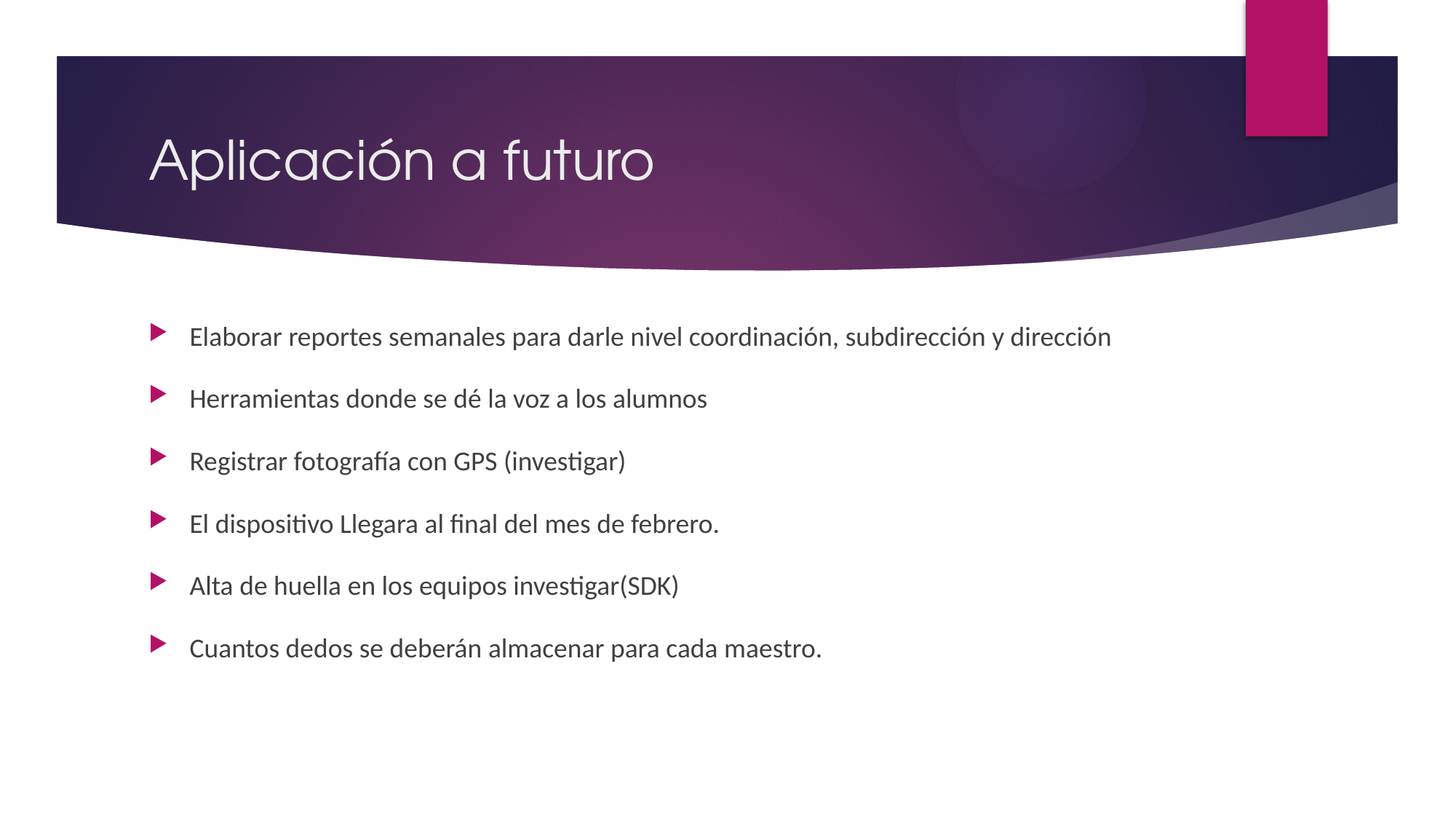

# Aplicación a futuro
Elaborar reportes semanales para darle nivel coordinación, subdirección y dirección
Herramientas donde se dé la voz a los alumnos
Registrar fotografía con GPS (investigar)
El dispositivo Llegara al final del mes de febrero.
Alta de huella en los equipos investigar(SDK)
Cuantos dedos se deberán almacenar para cada maestro.